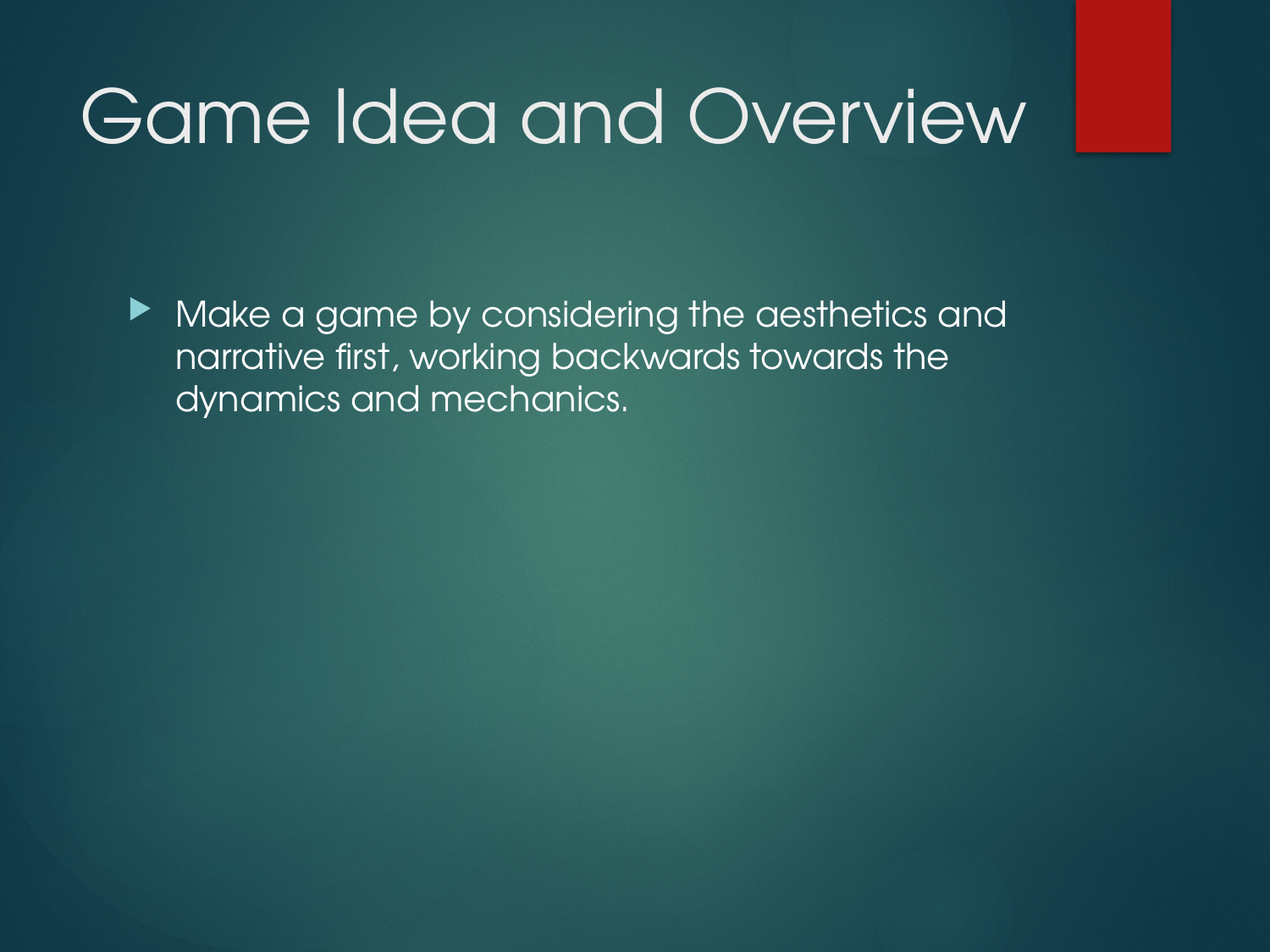

# Game Idea and Overview
Make a game by considering the aesthetics and narrative first, working backwards towards the dynamics and mechanics.